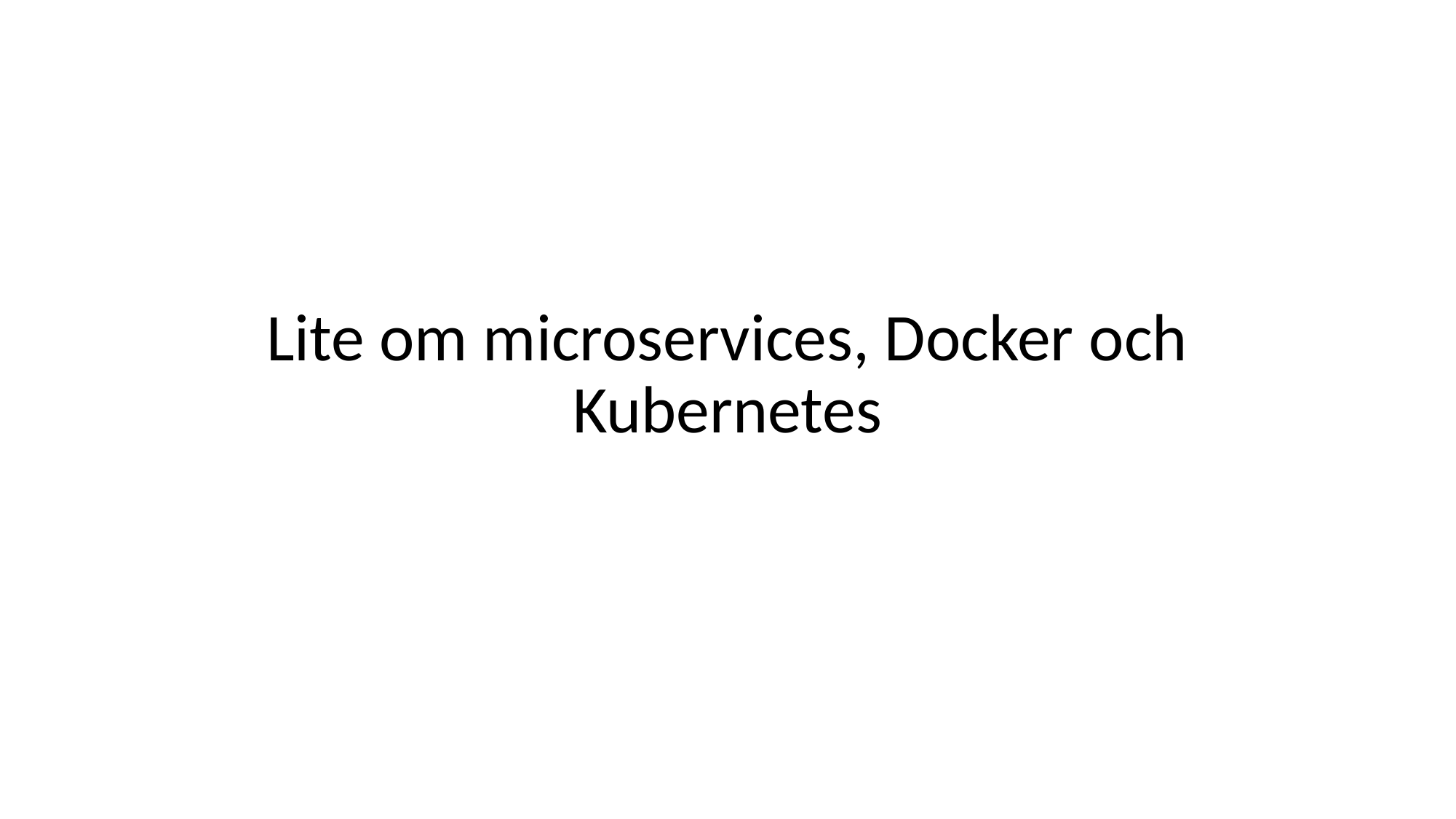

# Lite om microservices, Docker och Kubernetes